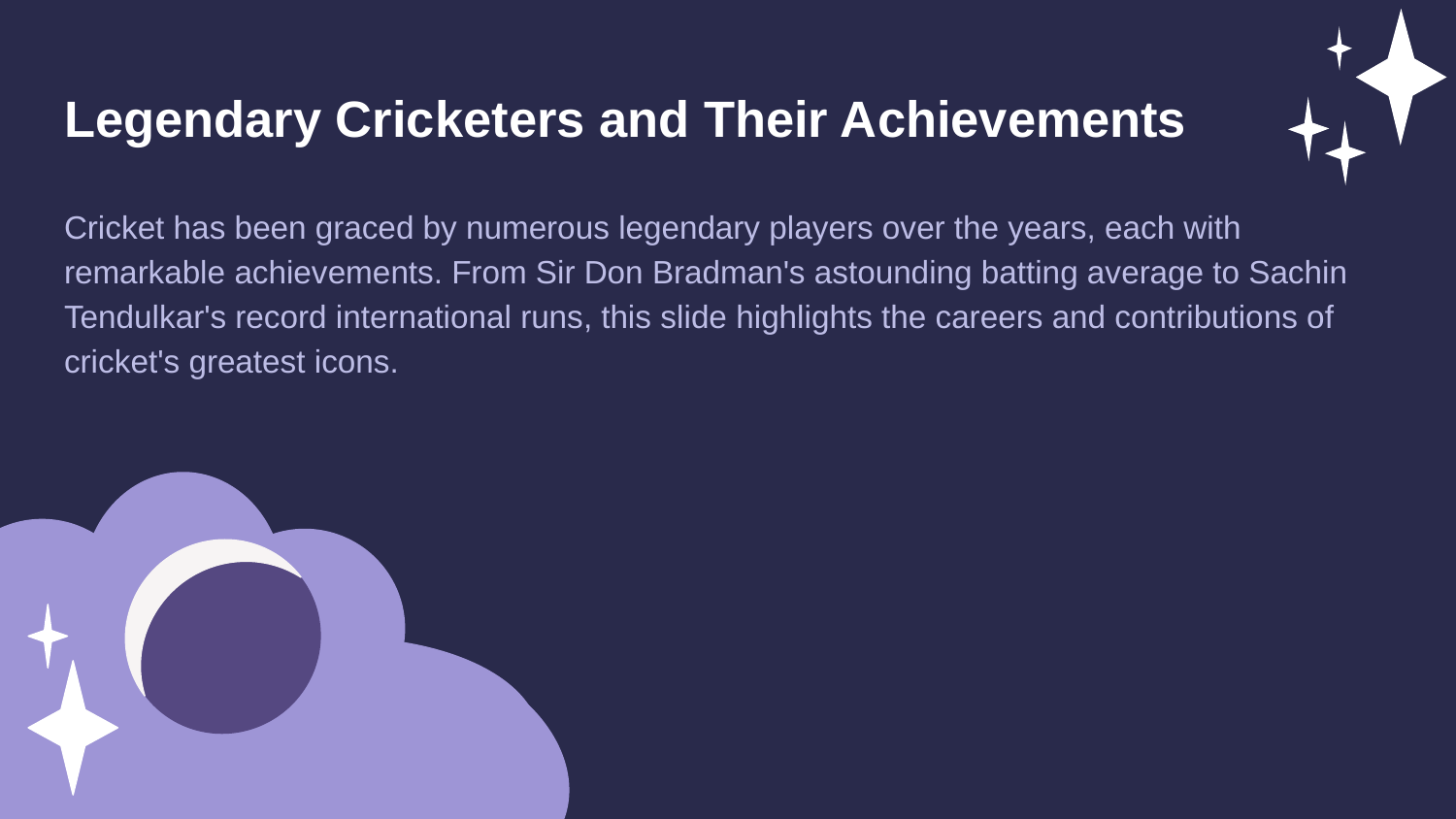

Legendary Cricketers and Their Achievements
Cricket has been graced by numerous legendary players over the years, each with remarkable achievements. From Sir Don Bradman's astounding batting average to Sachin Tendulkar's record international runs, this slide highlights the careers and contributions of cricket's greatest icons.